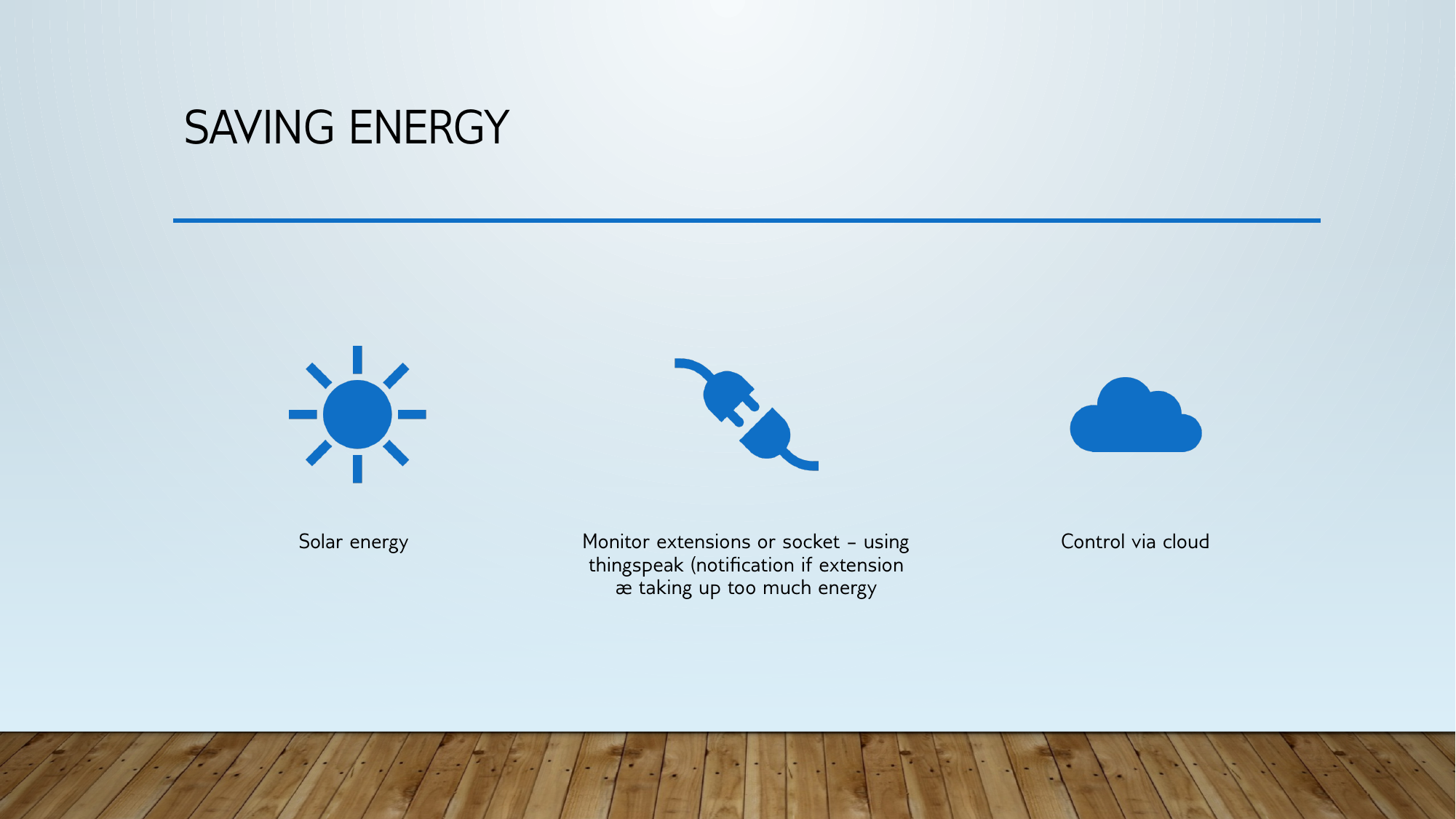

# SAVING ENERGY
Solar energy
Monitor extensions or socket – using thingspeak (notification if extension ae taking up too much energy
Control via cloud